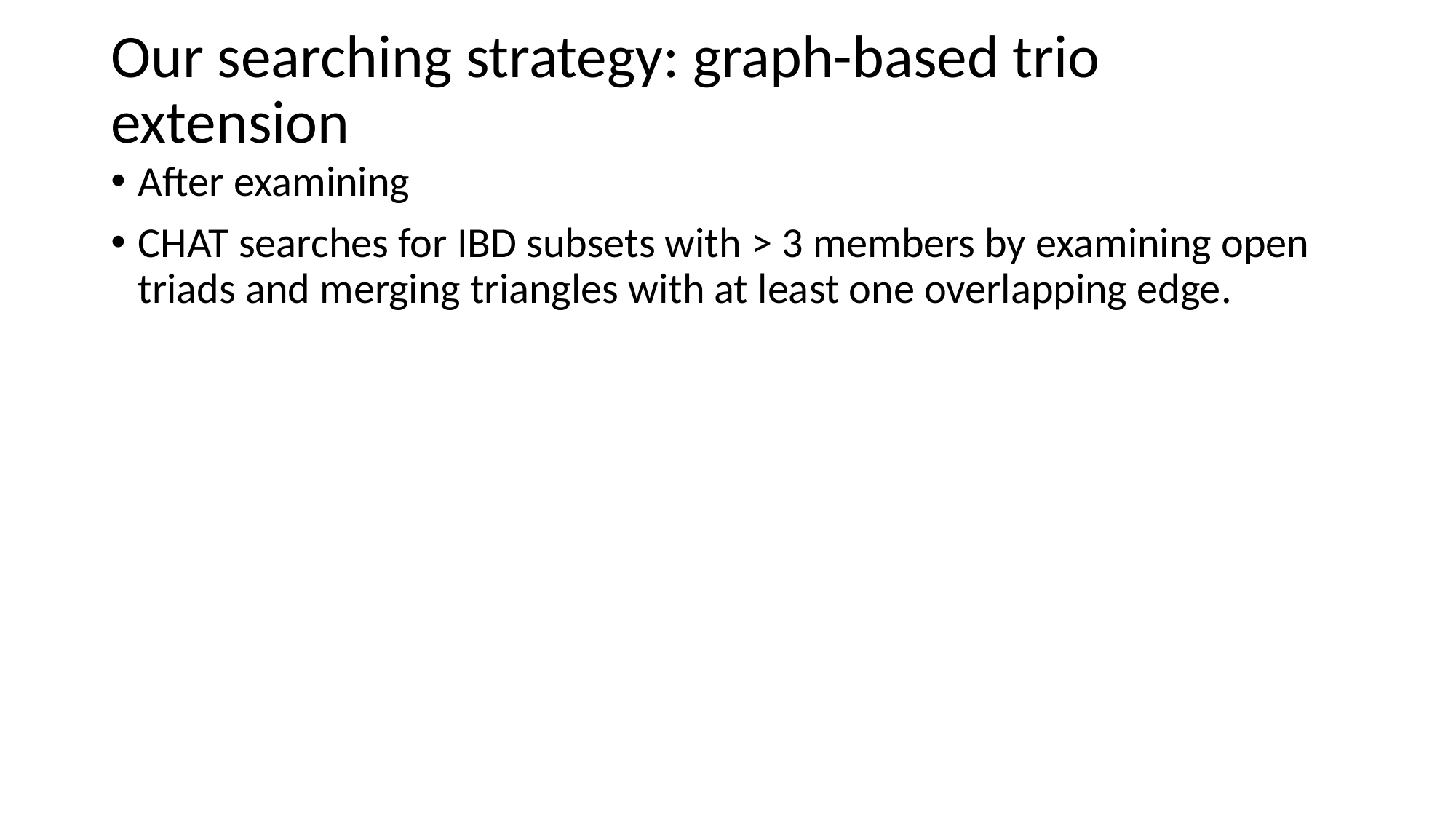

# Our searching strategy: graph-based trio extension
After examining
CHAT searches for IBD subsets with > 3 members by examining open triads and merging triangles with at least one overlapping edge.